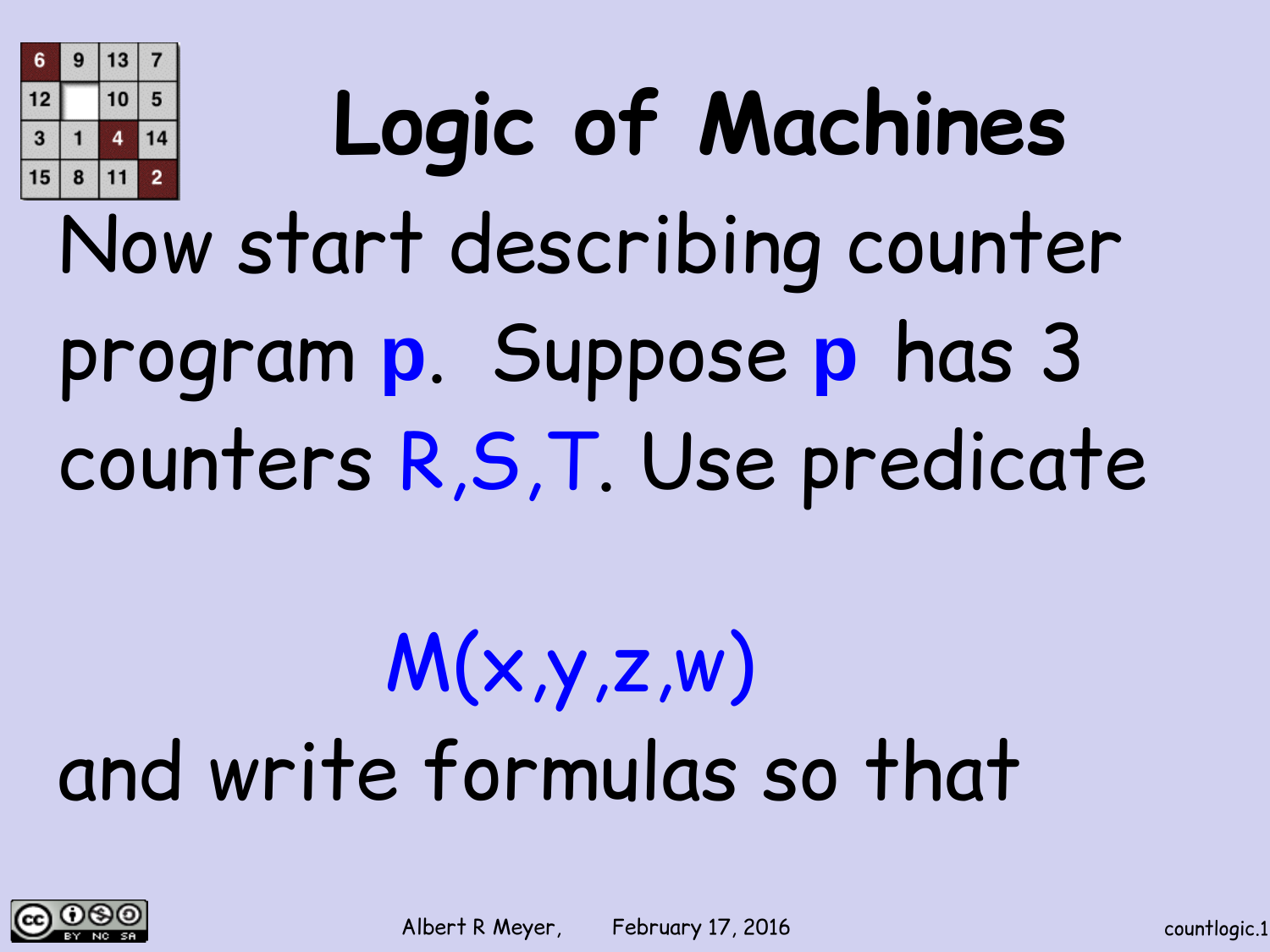

# Logic of Machines
Now start describing counter
program p.  Suppose p has 3
counters R,S,T. Use predicate
              M(x,y,z,w)
and write formulas so that